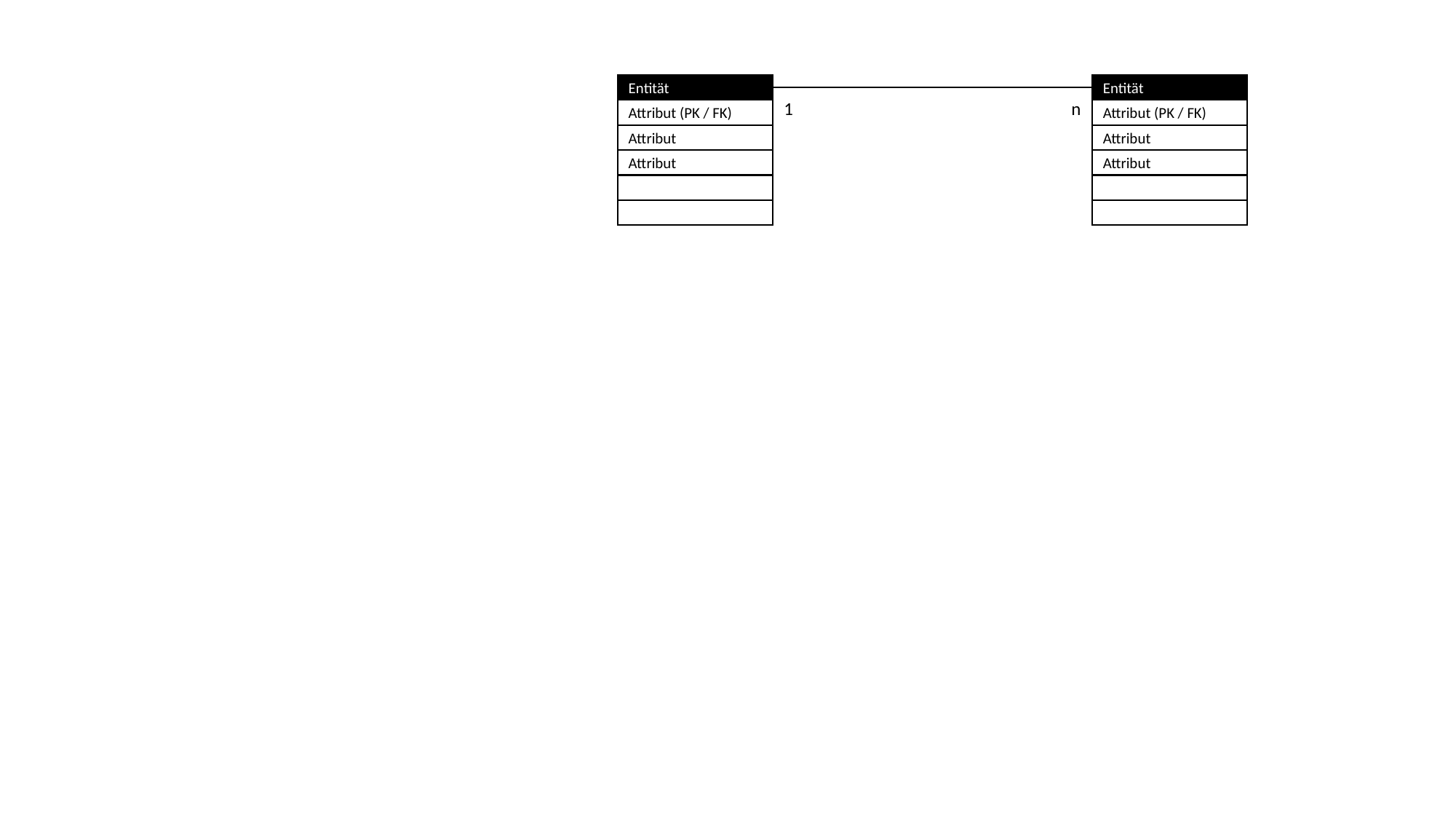

Entität
Attribut (PK / FK)
Attribut
Attribut

Entität
Attribut (PK / FK)
Attribut
Attribut

1
n